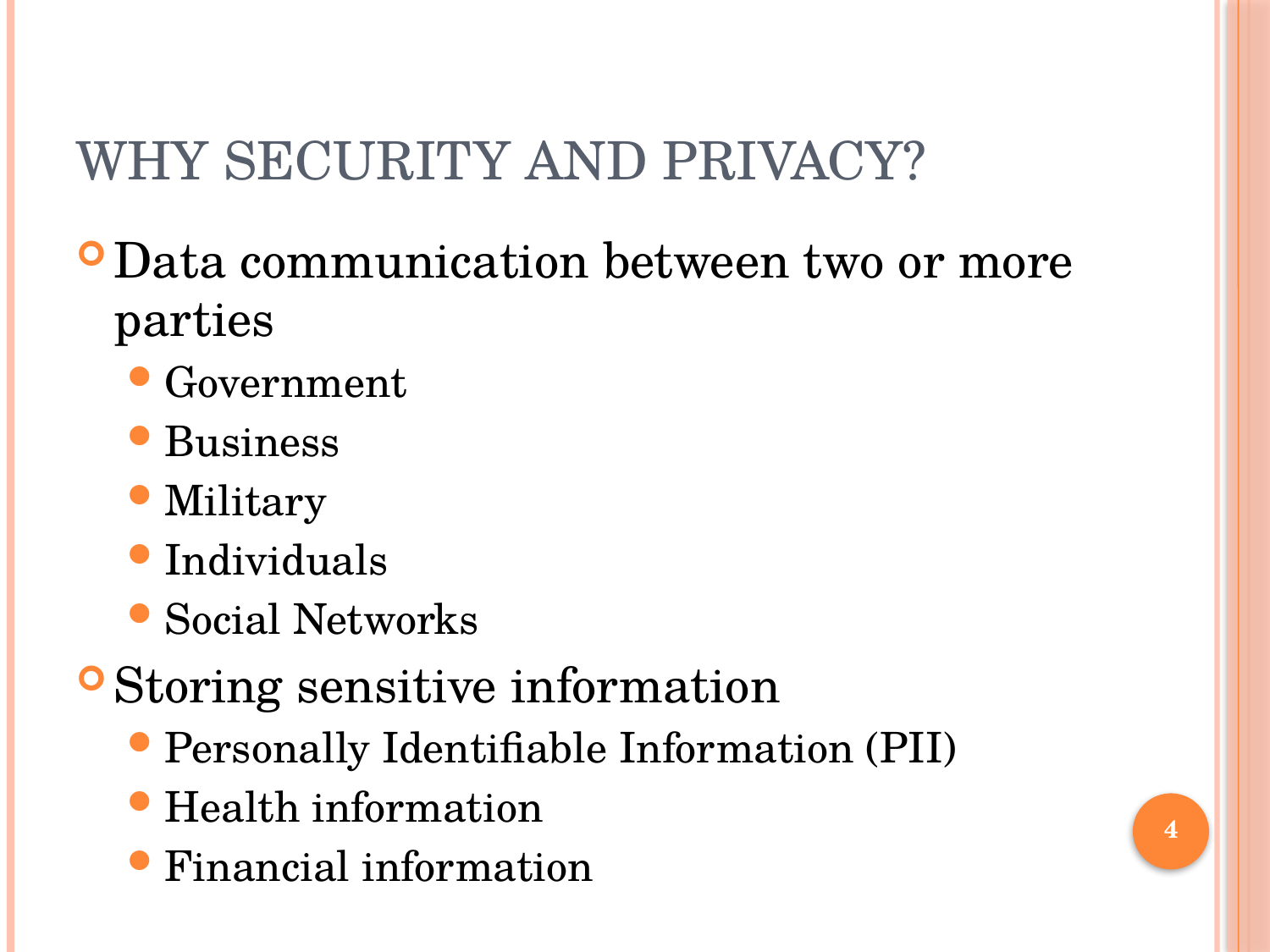

# Why Security and Privacy?
Data communication between two or more parties
Government
Business
Military
Individuals
Social Networks
Storing sensitive information
Personally Identifiable Information (PII)
Health information
Financial information
4